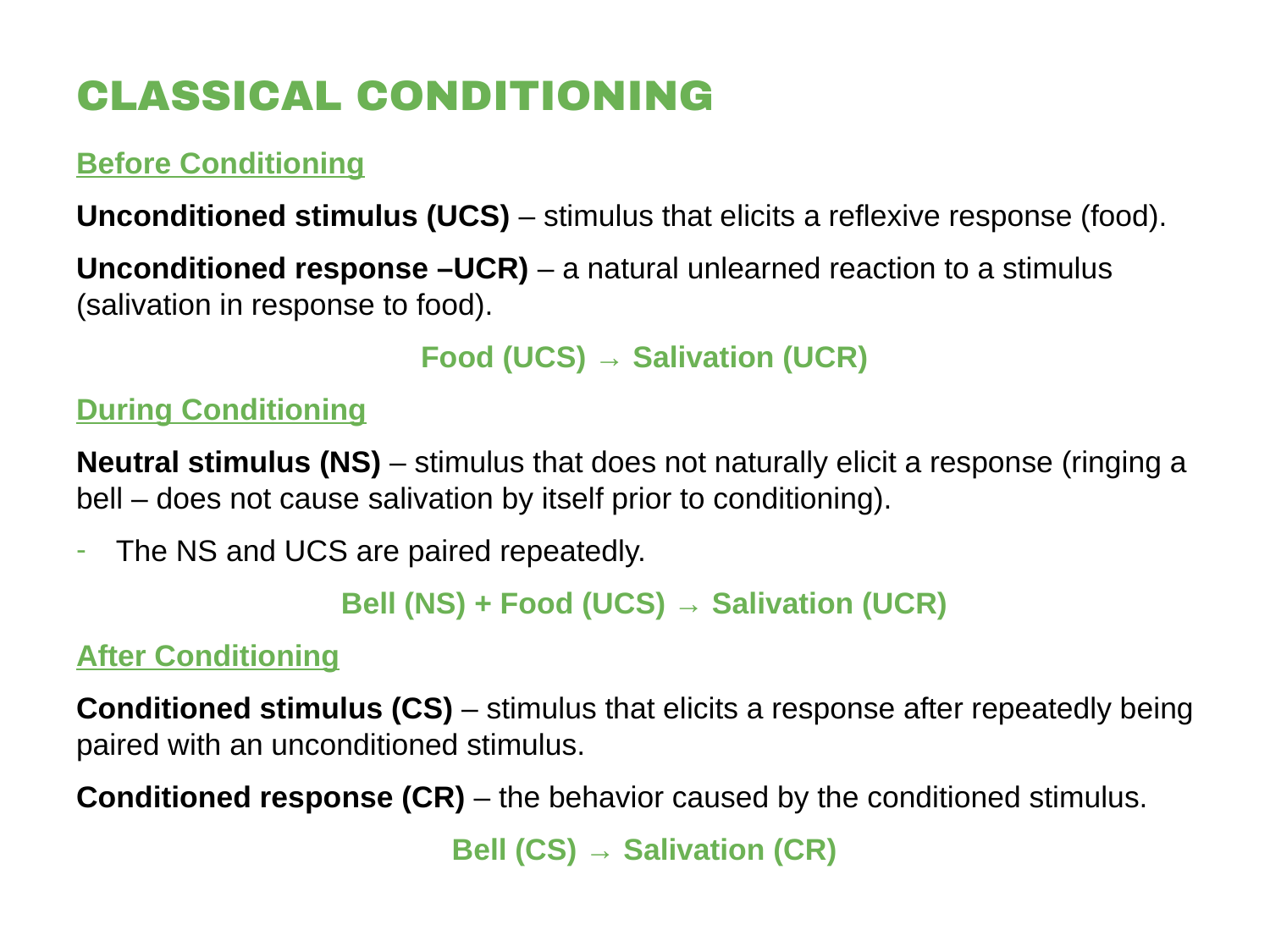

# CLASSICAL CONDITIONING
Before Conditioning
Unconditioned stimulus (UCS) – stimulus that elicits a reflexive response (food).
Unconditioned response –UCR) – a natural unlearned reaction to a stimulus (salivation in response to food).
Food (UCS) → Salivation (UCR)
During Conditioning
Neutral stimulus (NS) – stimulus that does not naturally elicit a response (ringing a bell – does not cause salivation by itself prior to conditioning).
The NS and UCS are paired repeatedly.
Bell (NS) + Food (UCS) → Salivation (UCR)
After Conditioning
Conditioned stimulus (CS) – stimulus that elicits a response after repeatedly being paired with an unconditioned stimulus.
Conditioned response (CR) – the behavior caused by the conditioned stimulus.
Bell (CS) → Salivation (CR)